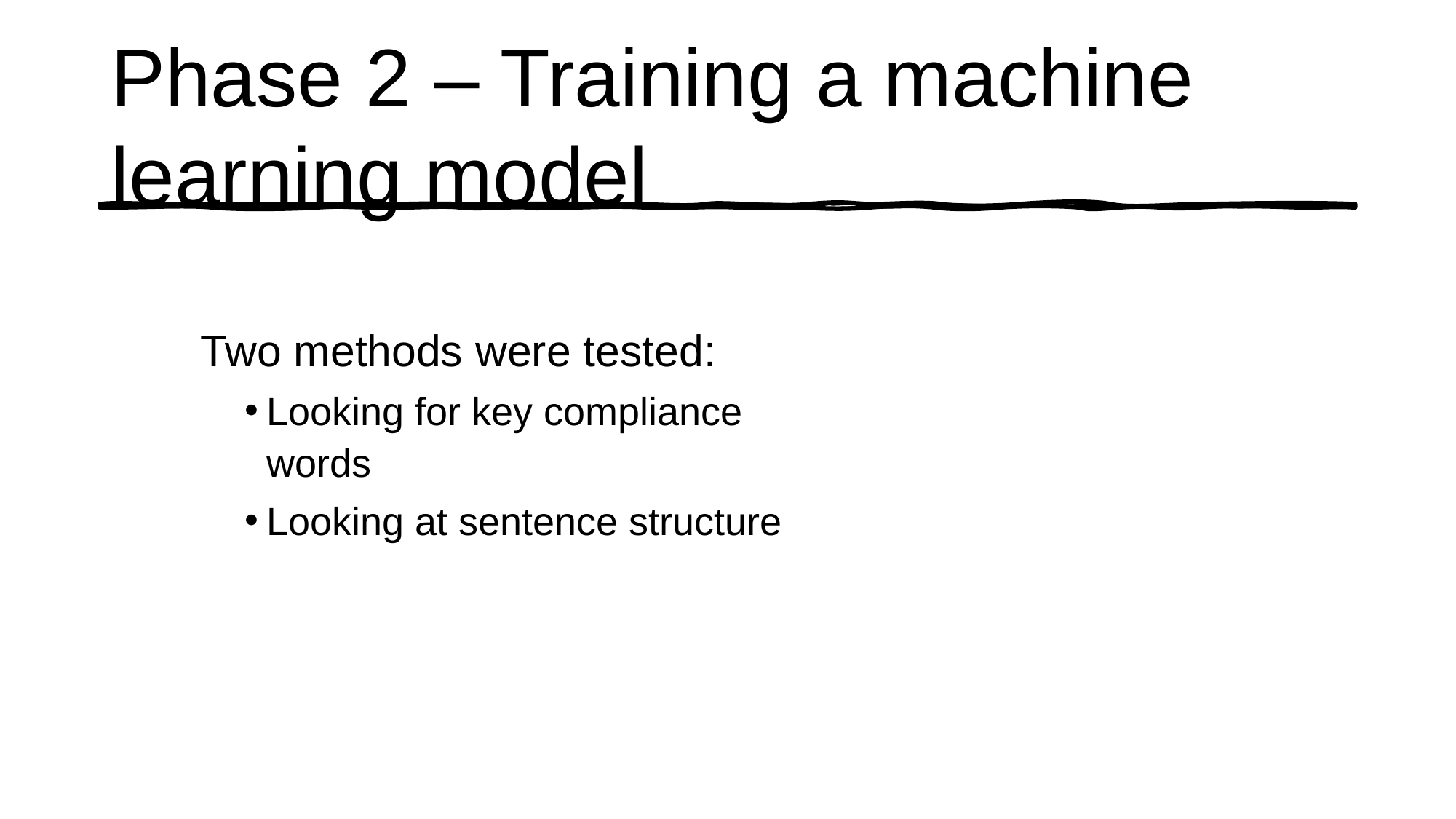

# Phase 2 – Training a machine learning model
Two methods were tested:
Looking for key compliance words
Looking at sentence structure